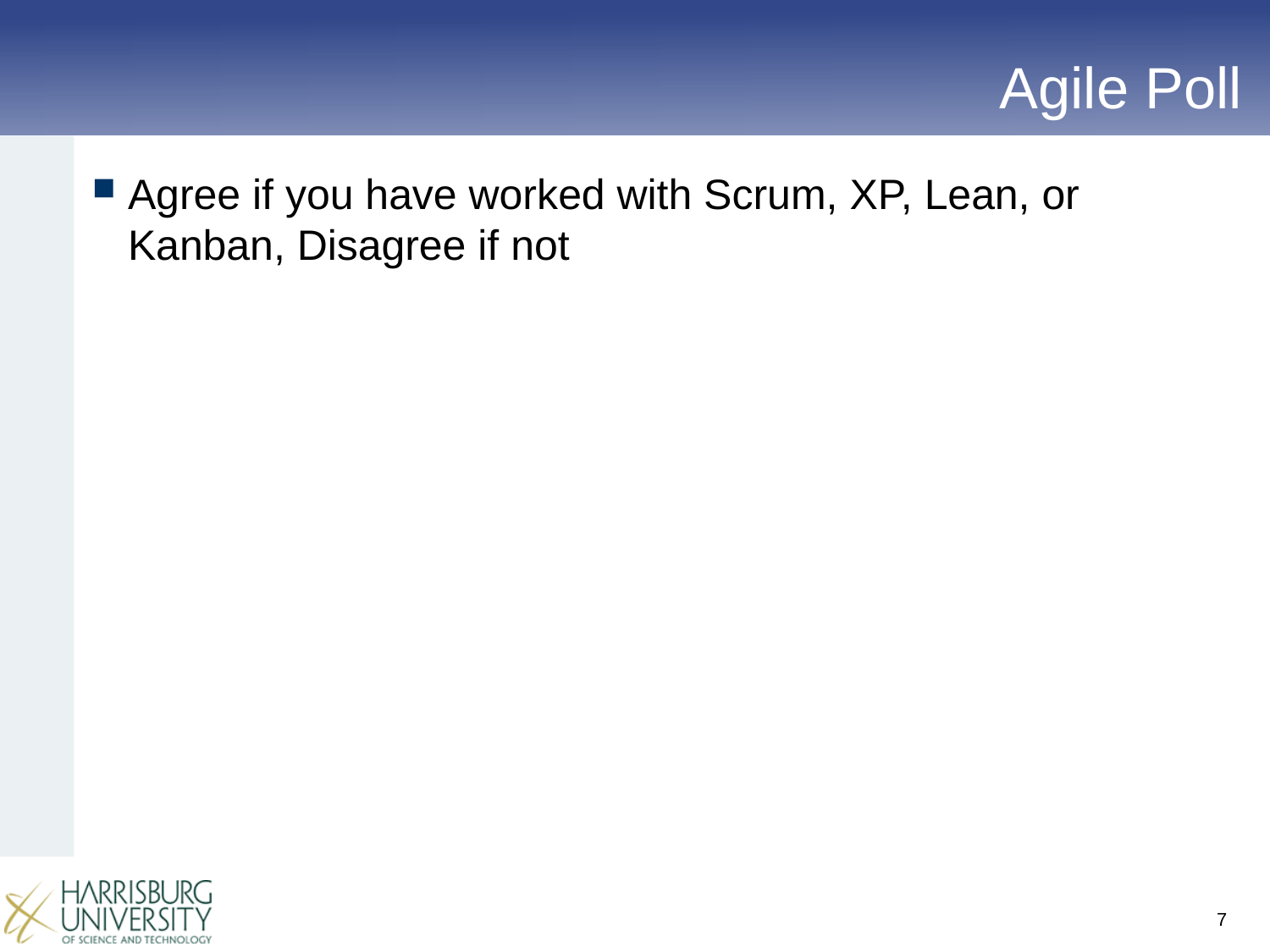

# Agile Poll
Agree if you have worked with Scrum, XP, Lean, or Kanban, Disagree if not
7